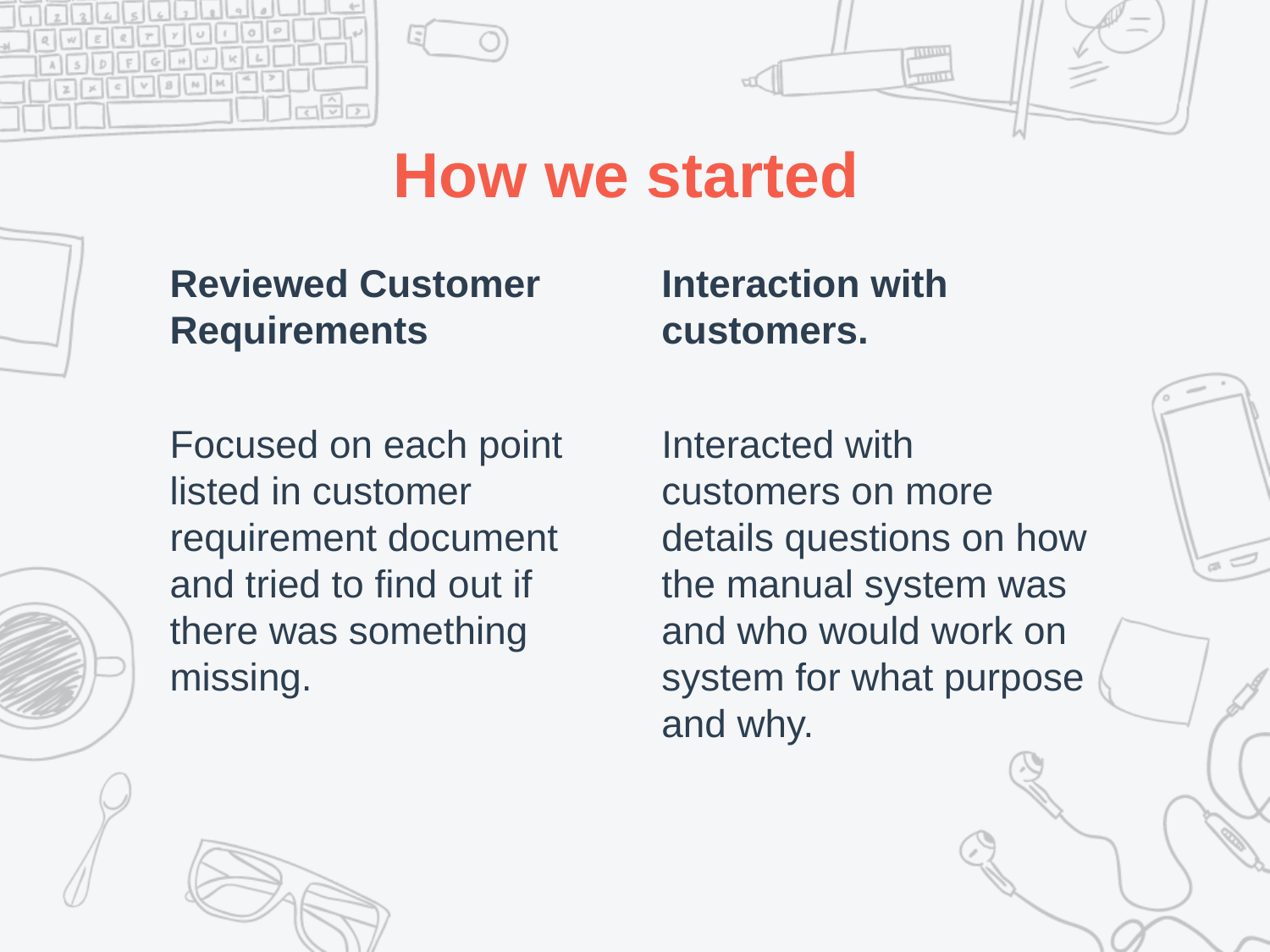

# How we started
Reviewed Customer Requirements

Focused on each point listed in customer requirement document and tried to find out if there was something missing.
Interaction with customers.

Interacted with customers on more details questions on how the manual system was and who would work on system for what purpose and why.